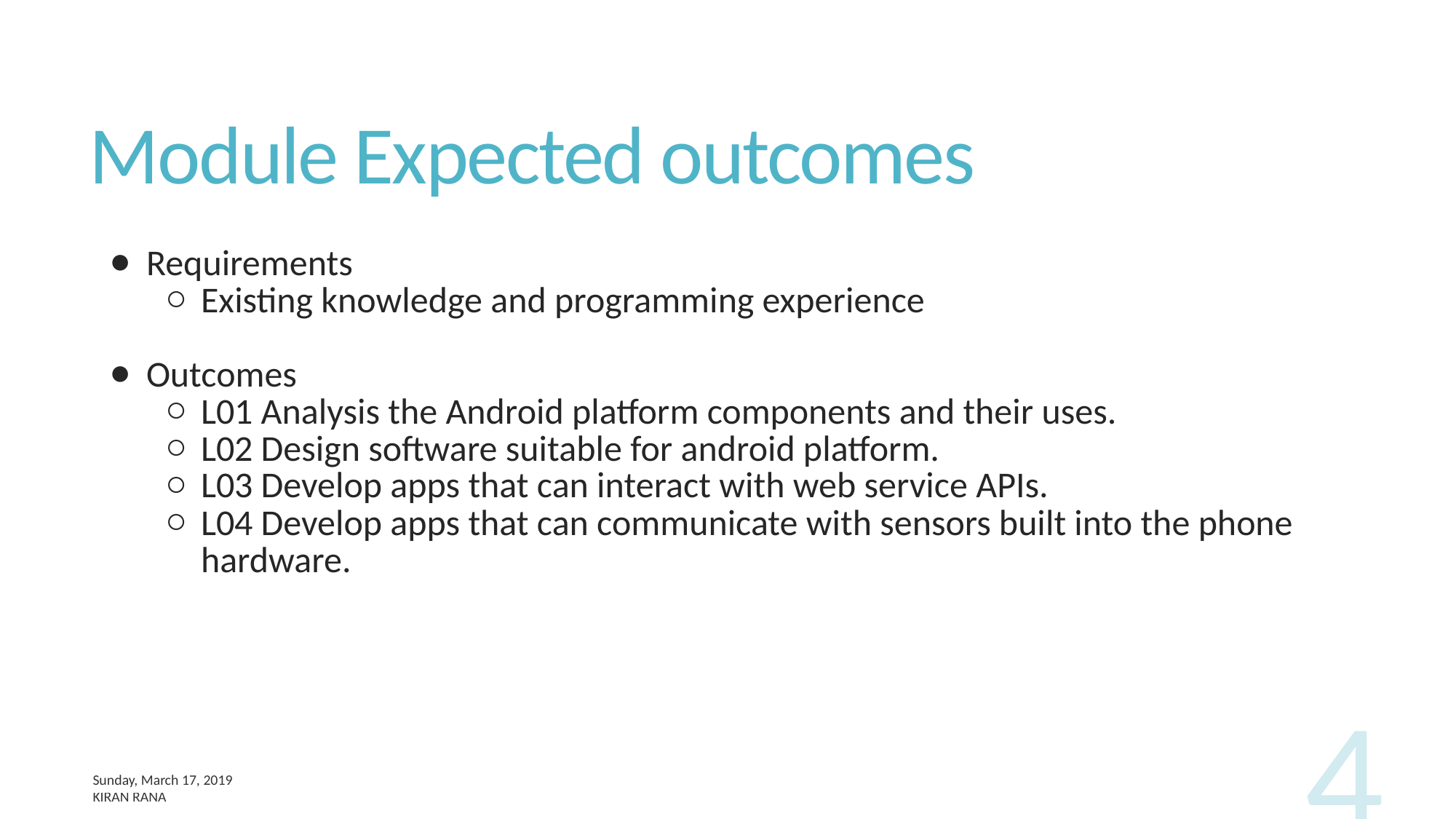

# Module Expected outcomes
Requirements
Existing knowledge and programming experience

Outcomes
L01 Analysis the Android platform components and their uses.
L02 Design software suitable for android platform.
L03 Develop apps that can interact with web service APIs.
L04 Develop apps that can communicate with sensors built into the phone hardware.

4
Sunday, March 17, 2019
Kiran Rana